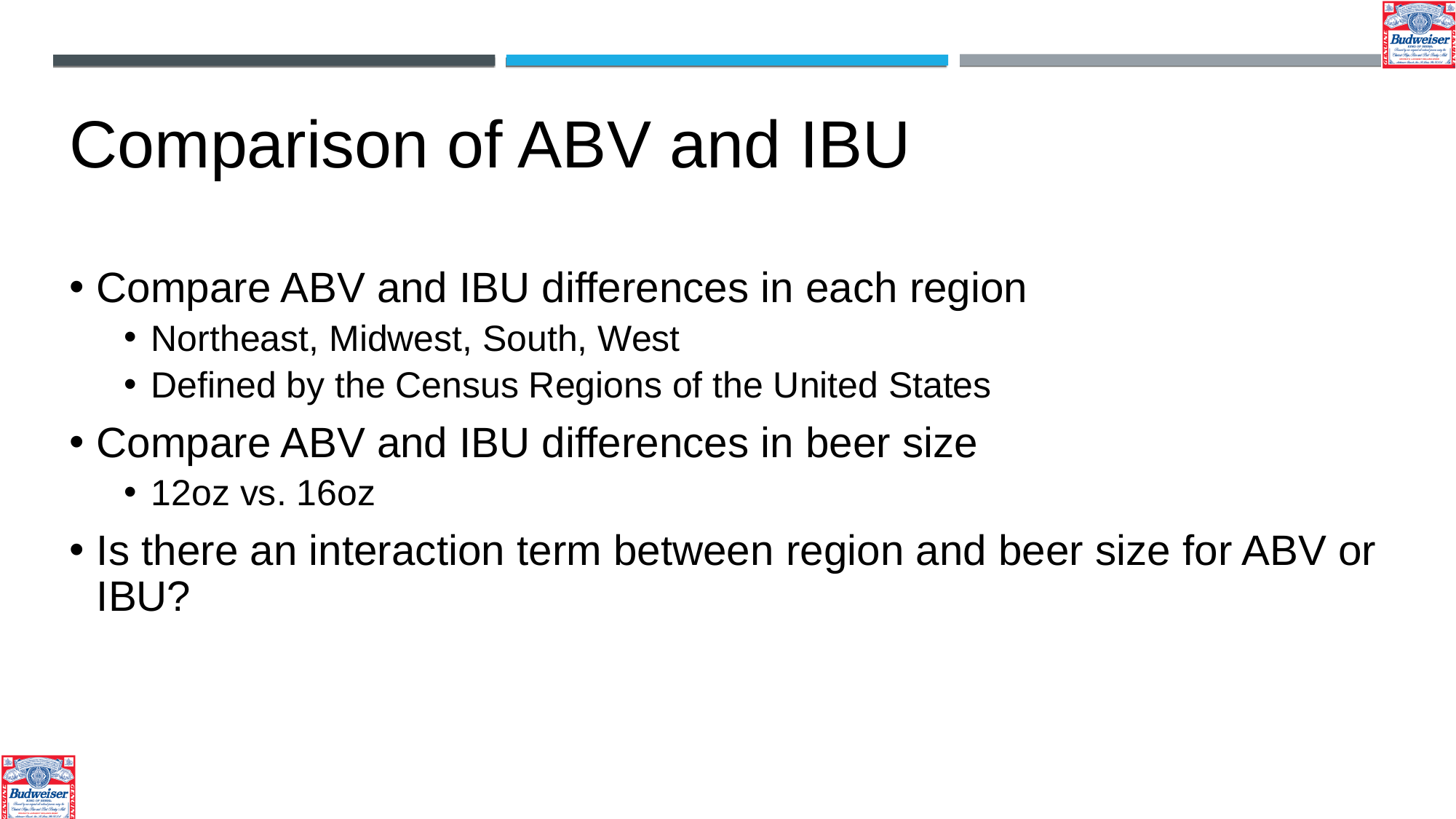

Comparison of ABV and IBU
Compare ABV and IBU differences in each region
Northeast, Midwest, South, West
Defined by the Census Regions of the United States
Compare ABV and IBU differences in beer size
12oz vs. 16oz
Is there an interaction term between region and beer size for ABV or IBU?